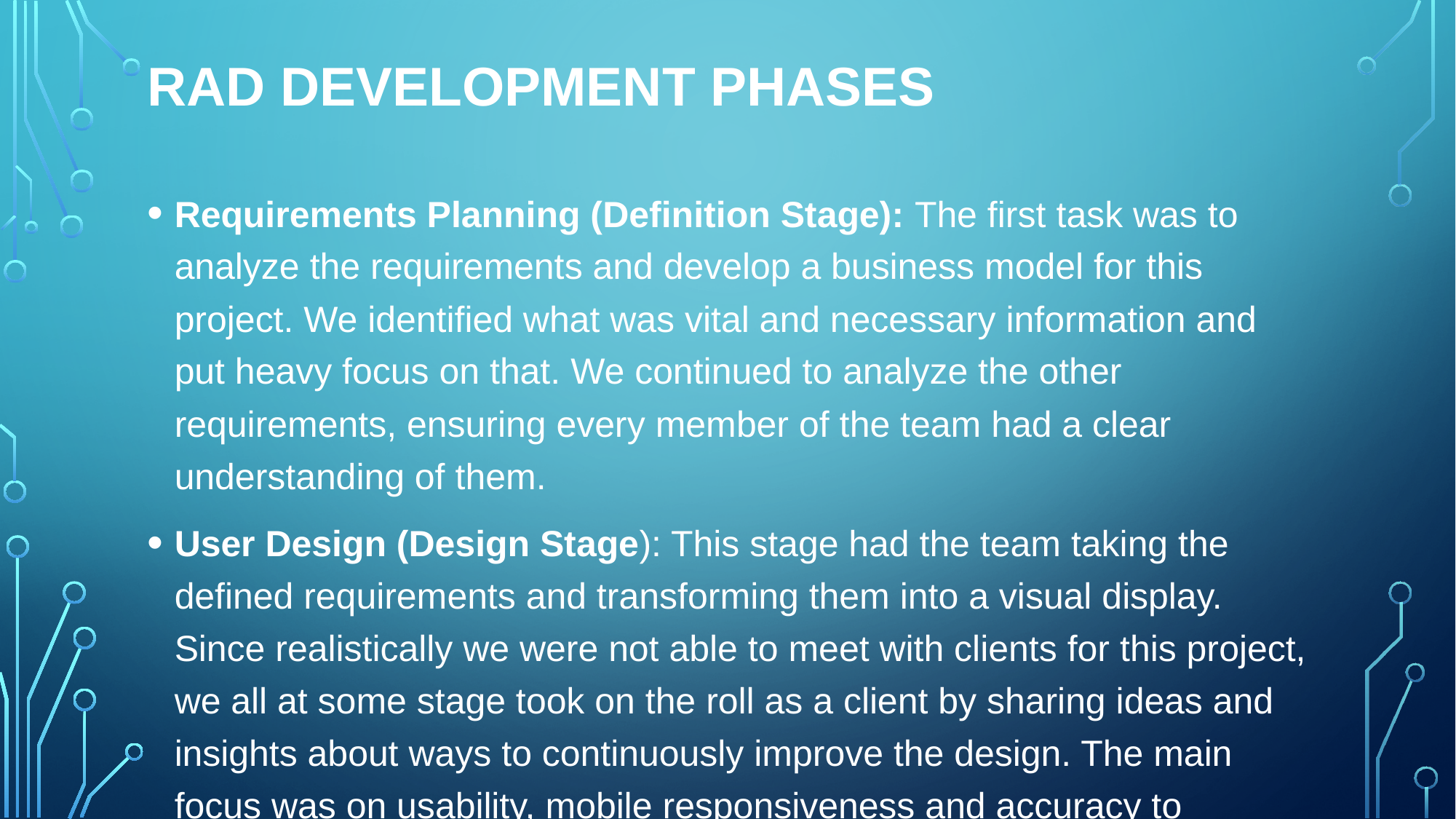

# RAD Development phases
Requirements Planning (Definition Stage): The first task was to analyze the requirements and develop a business model for this project. We identified what was vital and necessary information and put heavy focus on that. We continued to analyze the other requirements, ensuring every member of the team had a clear understanding of them.
User Design (Design Stage): This stage had the team taking the defined requirements and transforming them into a visual display. Since realistically we were not able to meet with clients for this project, we all at some stage took on the roll as a client by sharing ideas and insights about ways to continuously improve the design. The main focus was on usability, mobile responsiveness and accuracy to requirements.